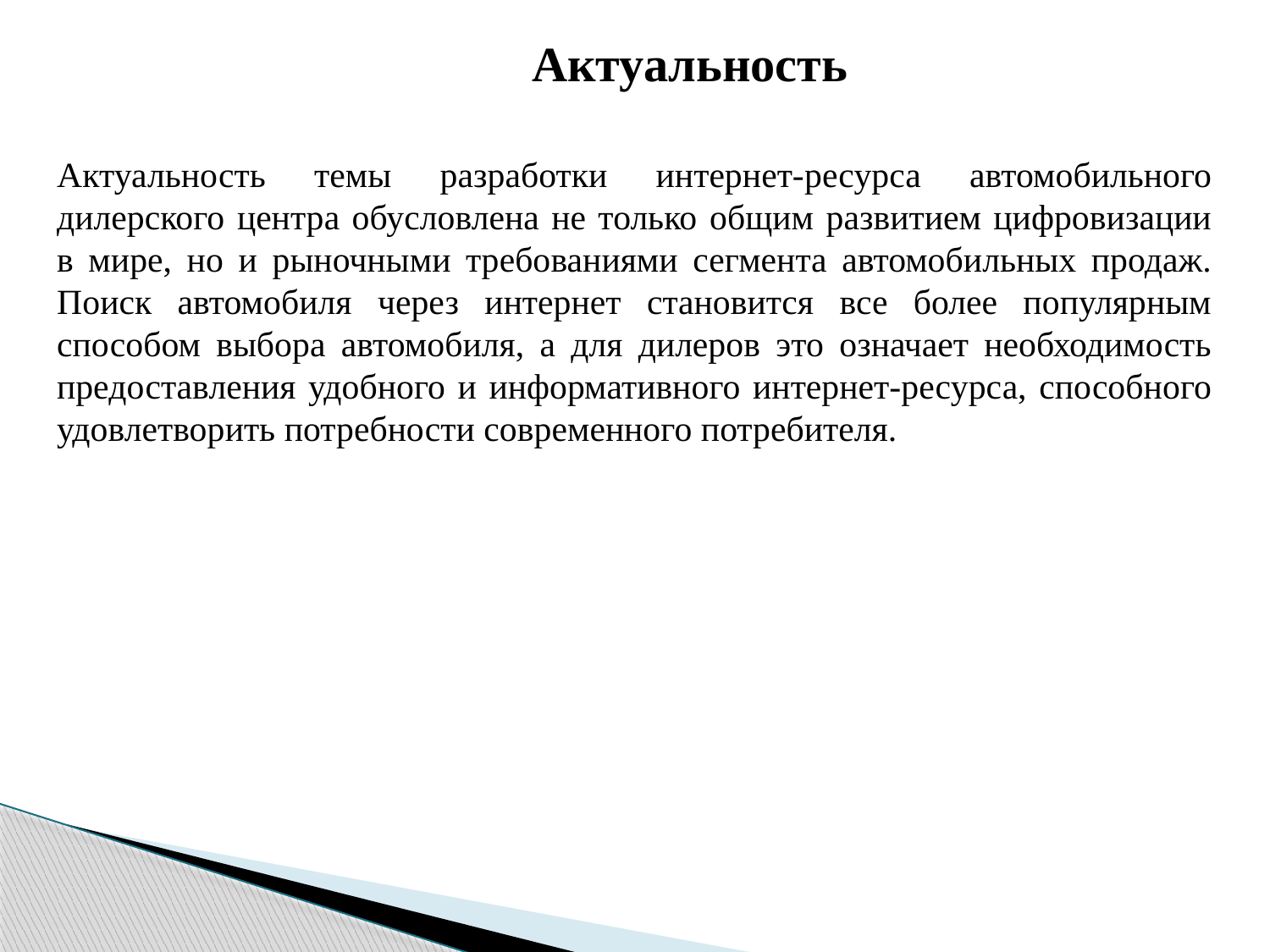

Актуальность
Актуальность темы разработки интернет-ресурса автомобильного дилерского центра обусловлена не только общим развитием цифровизации в мире, но и рыночными требованиями сегмента автомобильных продаж. Поиск автомобиля через интернет становится все более популярным способом выбора автомобиля, а для дилеров это означает необходимость предоставления удобного и информативного интернет-ресурса, способного удовлетворить потребности современного потребителя.